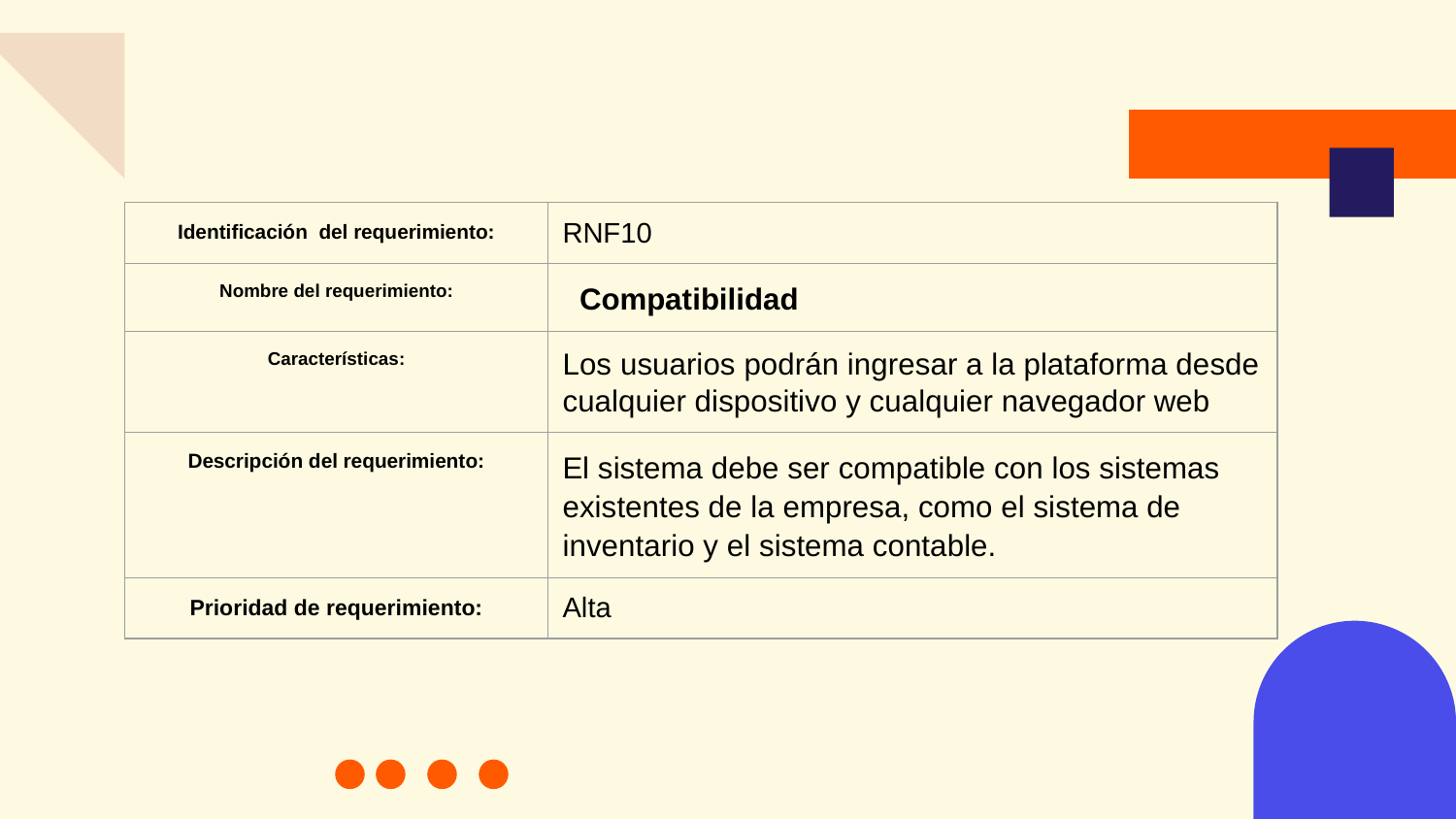

| Identificación del requerimiento: | RNF10 |
| --- | --- |
| Nombre del requerimiento: | Compatibilidad |
| Características: | Los usuarios podrán ingresar a la plataforma desde cualquier dispositivo y cualquier navegador web |
| Descripción del requerimiento: | El sistema debe ser compatible con los sistemas existentes de la empresa, como el sistema de inventario y el sistema contable. |
| Prioridad de requerimiento: | Alta |